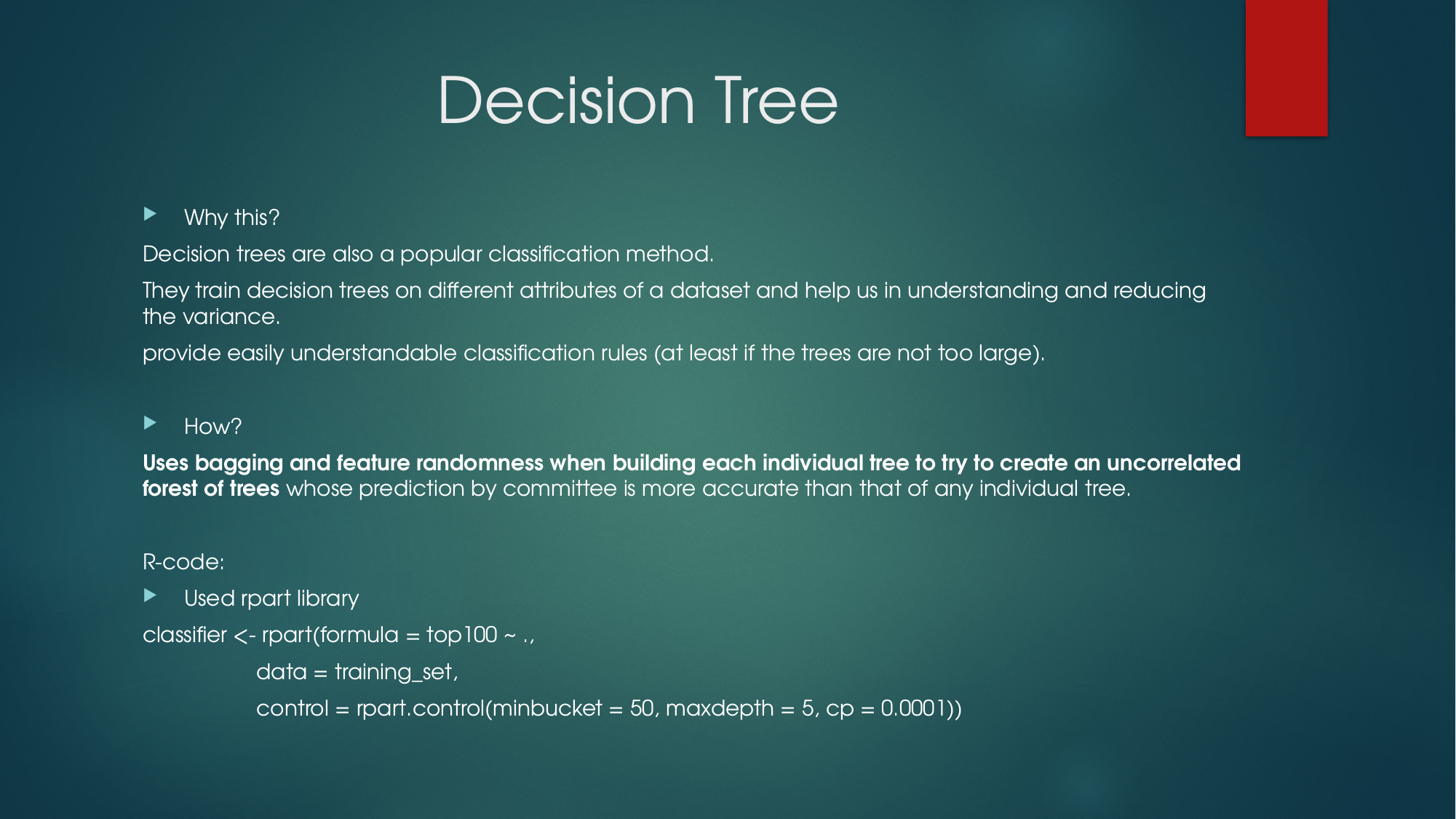

# Decision Tree
Why this?
Decision trees are also a popular classification method.
They train decision trees on different attributes of a dataset and help us in understanding and reducing the variance.
provide easily understandable classification rules (at least if the trees are not too large).

How?
Uses bagging and feature randomness when building each individual tree to try to create an uncorrelated forest of trees whose prediction by committee is more accurate than that of any individual tree.

R-code:
Used rpart library
classifier <- rpart(formula = top100 ~ .,
                   data = training_set,
                   control = rpart.control(minbucket = 50, maxdepth = 5, cp = 0.0001))